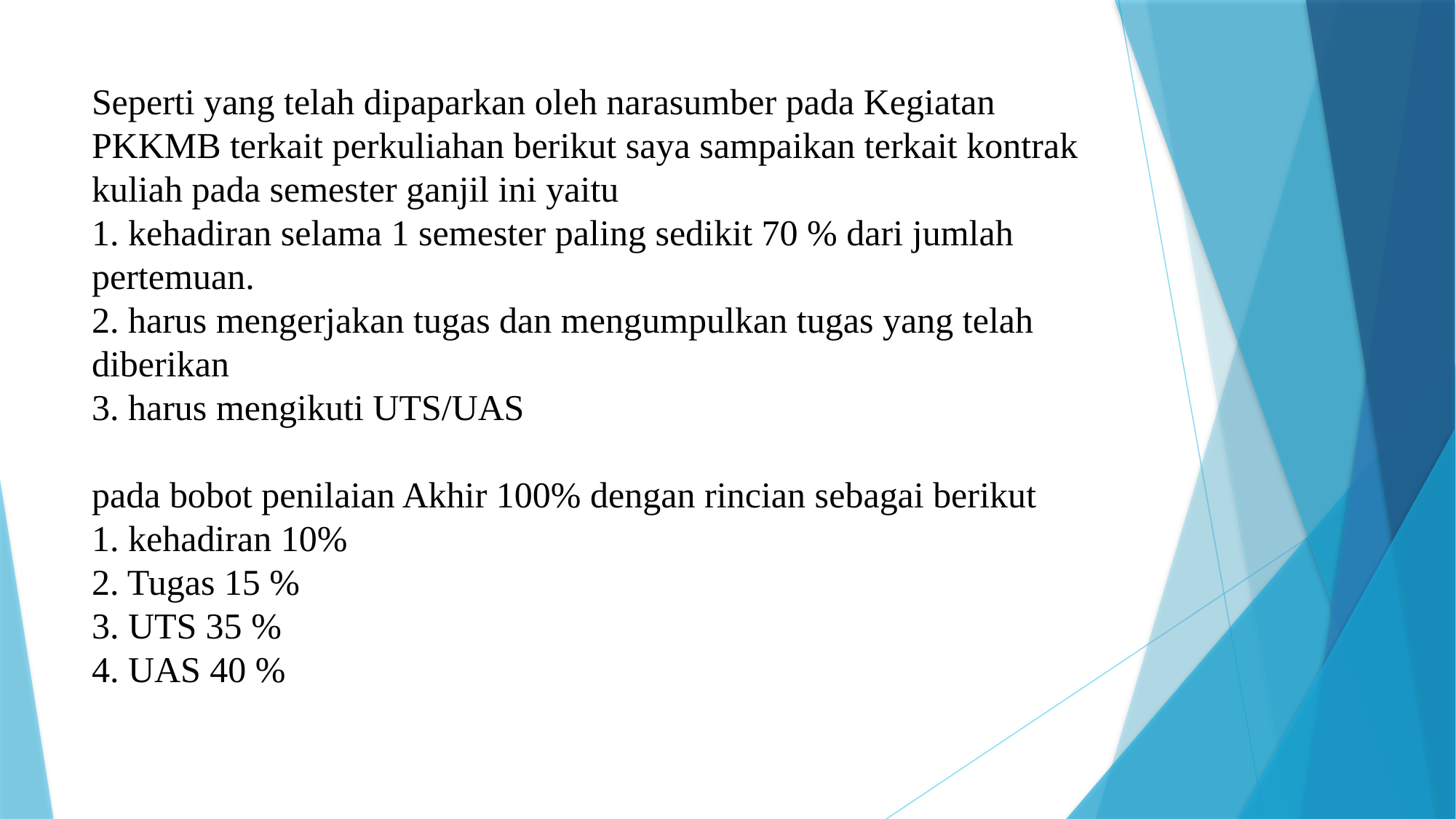

# Seperti yang telah dipaparkan oleh narasumber pada Kegiatan PKKMB terkait perkuliahan berikut saya sampaikan terkait kontrak kuliah pada semester ganjil ini yaitu 1. kehadiran selama 1 semester paling sedikit 70 % dari jumlah pertemuan. 2. harus mengerjakan tugas dan mengumpulkan tugas yang telah diberikan 3. harus mengikuti UTS/UAS pada bobot penilaian Akhir 100% dengan rincian sebagai berikut 1. kehadiran 10% 2. Tugas 15 % 3. UTS 35 % 4. UAS 40 %